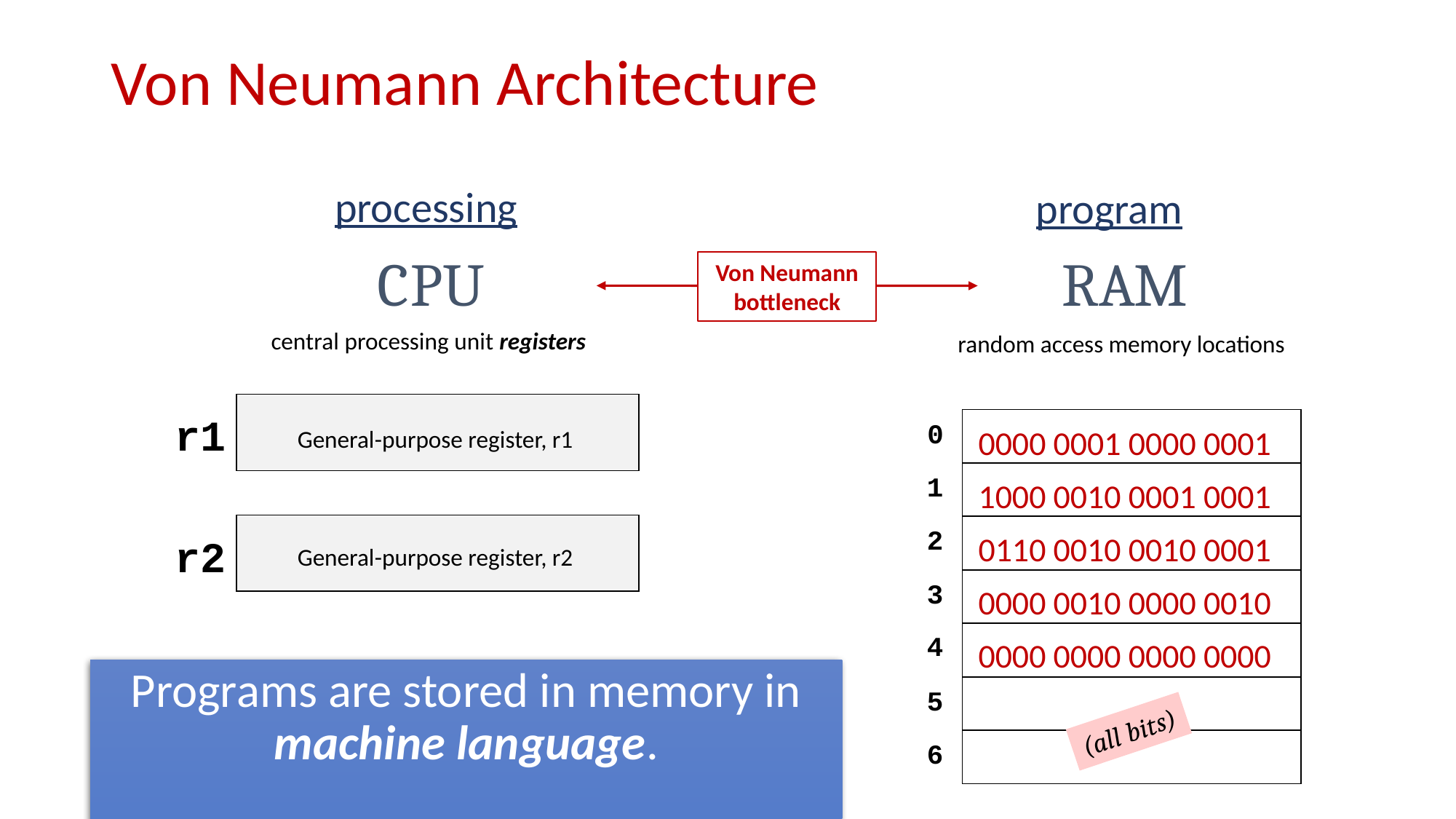

# Von Neumann Architecture
processing
program
CPU
RAM
Von Neumann bottleneck

central processing unit registers
random access memory locations

0
0000 0001 0000 0001
1000 0010 0001 0001
0110 0010 0010 0001
0000 0010 0000 0010
0000 0000 0000 0000

1

2

3

4
5

6

r1
General-purpose register, r1

r2
General-purpose register, r2
Programs are stored in memory in machine language.
(all bits)